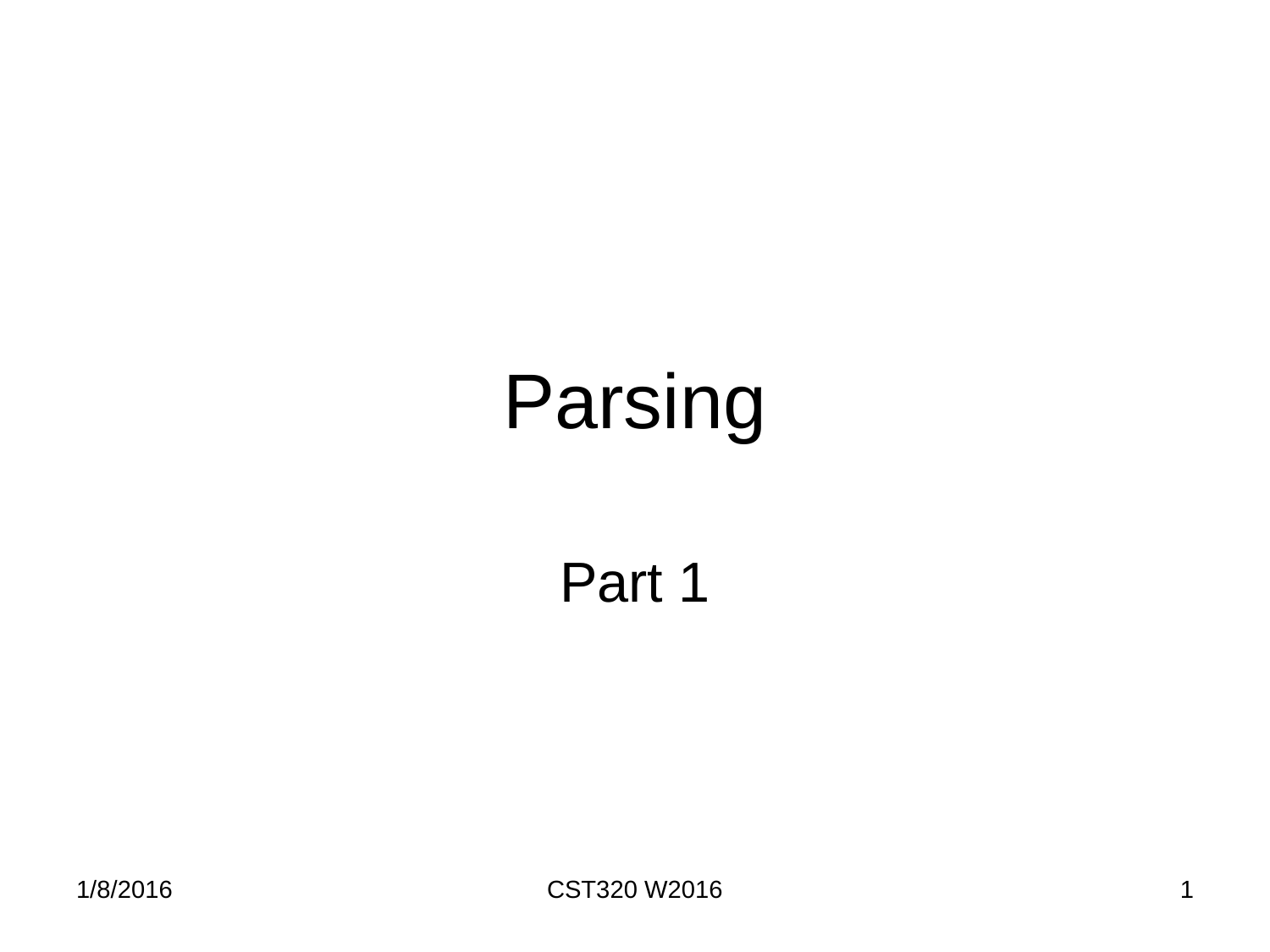

# Parsing
Part 1
1/8/2016
CST320 W2016
1